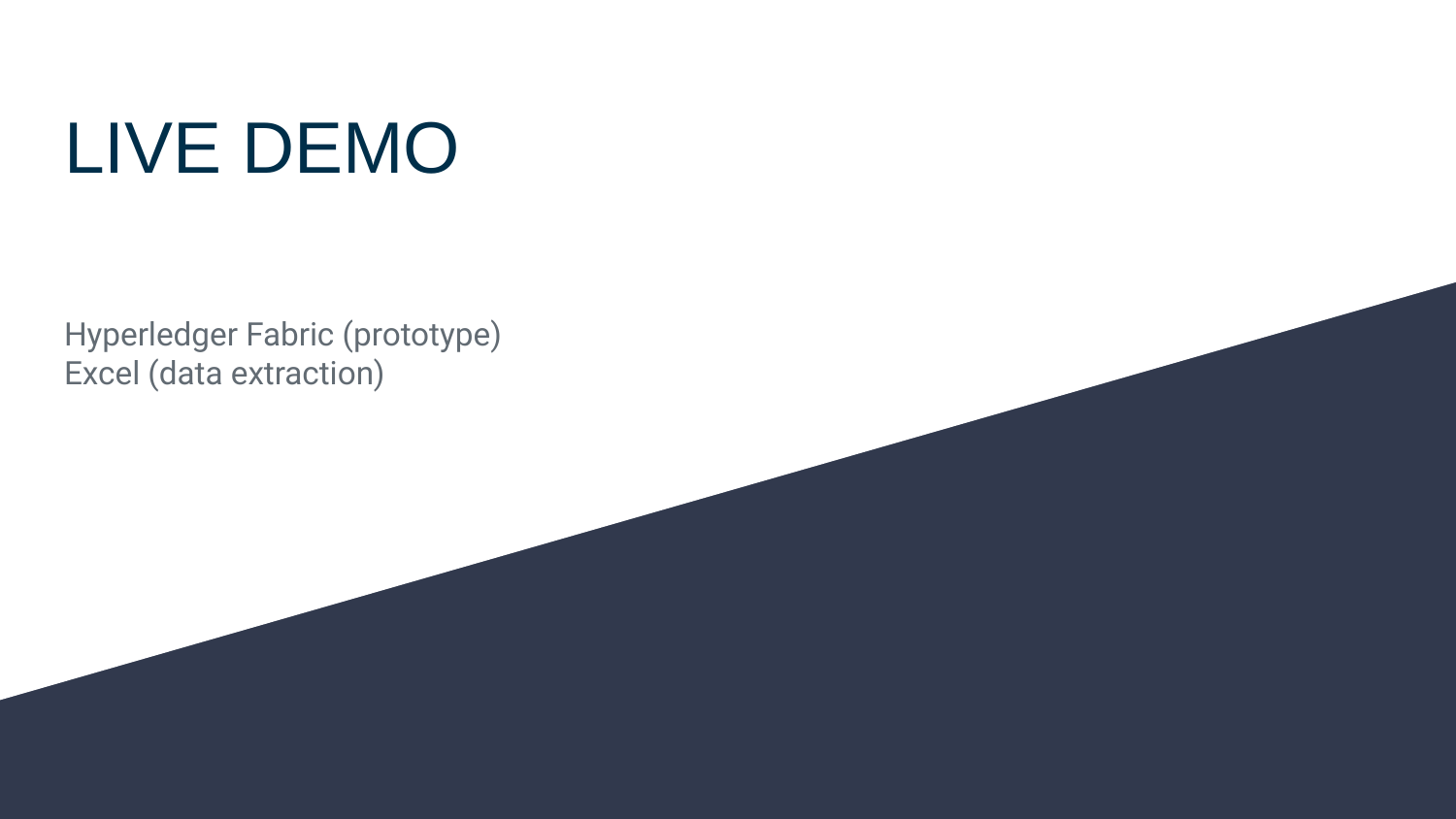

# LIVE DEMO
Hyperledger Fabric (prototype)
Excel (data extraction)